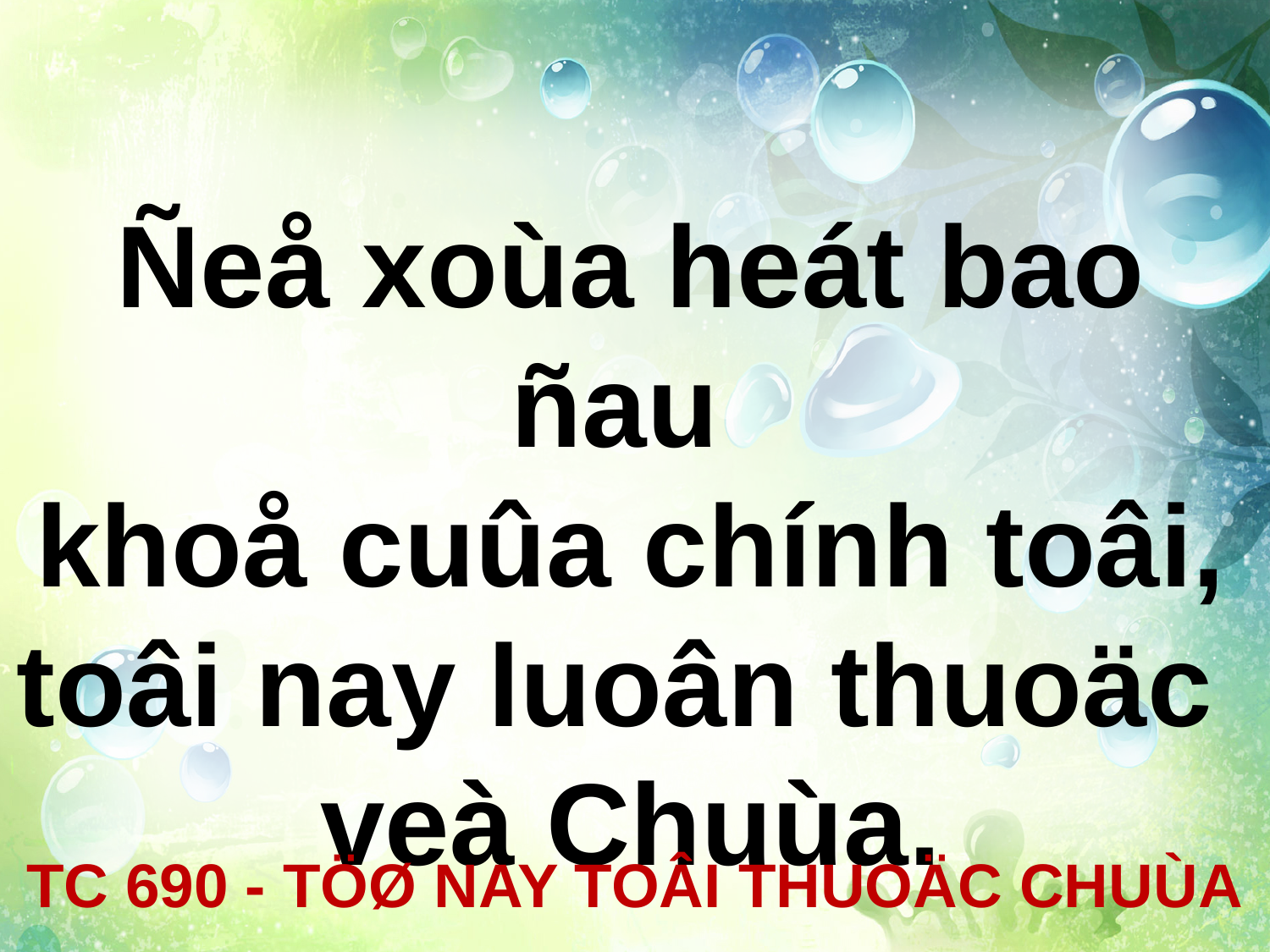

Ñeå xoùa heát bao ñau
khoå cuûa chính toâi,
toâi nay luoân thuoäc
veà Chuùa.
TC 690 - TÖØ NAY TOÂI THUOÄC CHUÙA